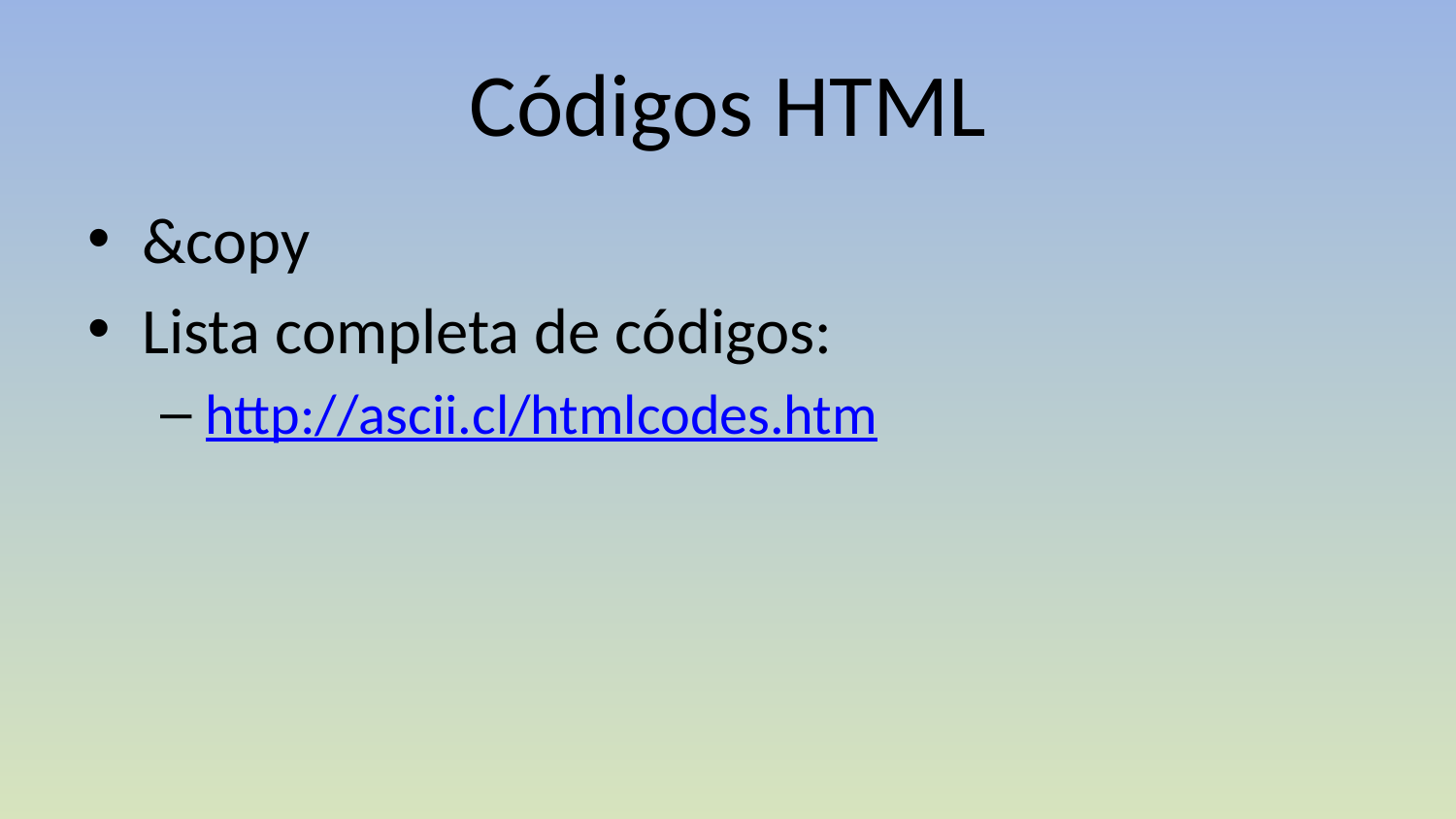

# Códigos HTML
&copy
Lista completa de códigos:
http://ascii.cl/htmlcodes.htm